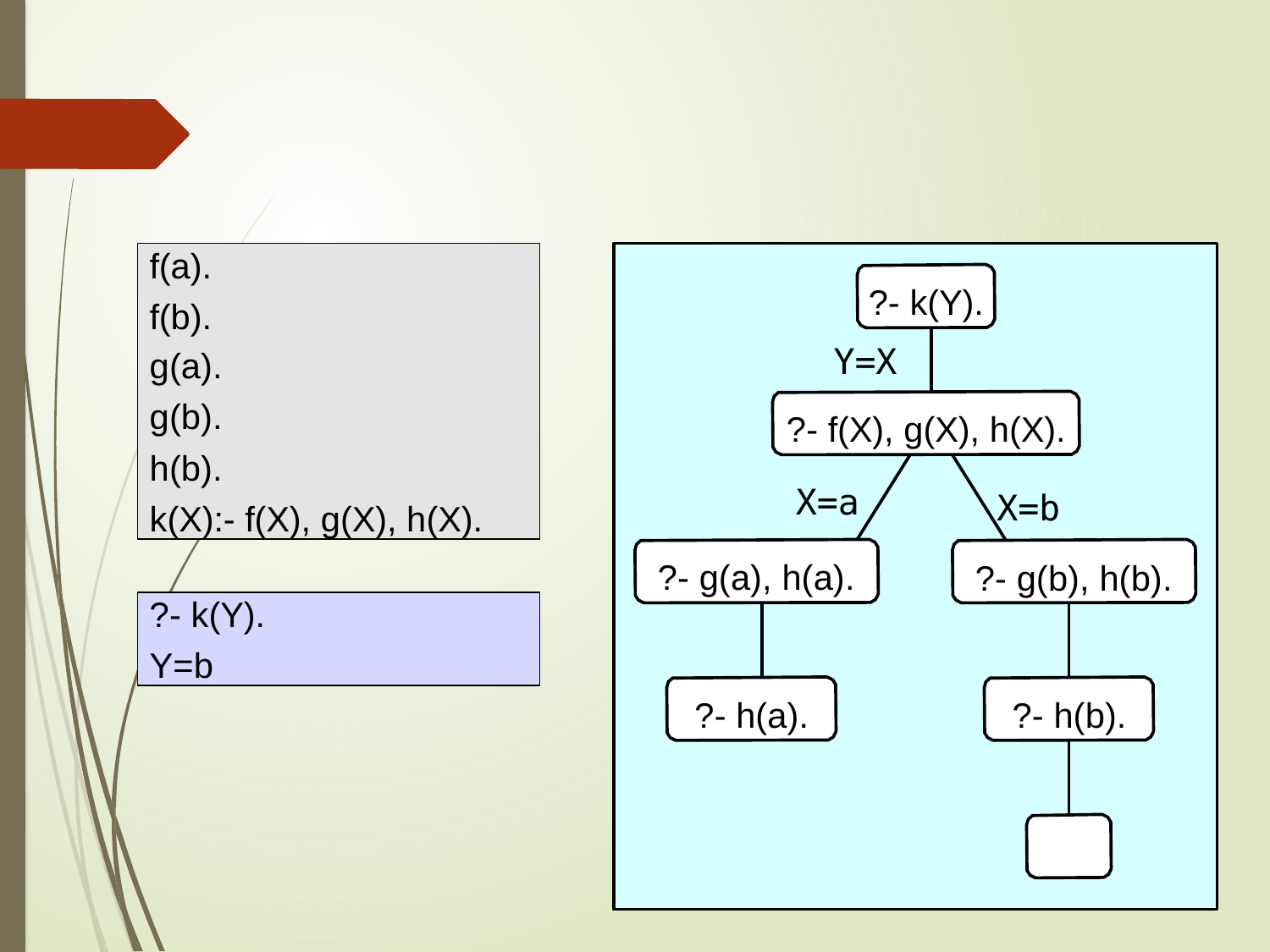

#
f(a).
f(b).
g(a).
g(b).
h(b).
k(X):- f(X), g(X), h(X).

?- k(Y).
Y=X
?- f(X), g(X), h(X).

X=a
X=b
?- g(b), h(b).

?- g(a), h(a).
?- k(Y).
Y=b

?- h(a).
?- h(b).